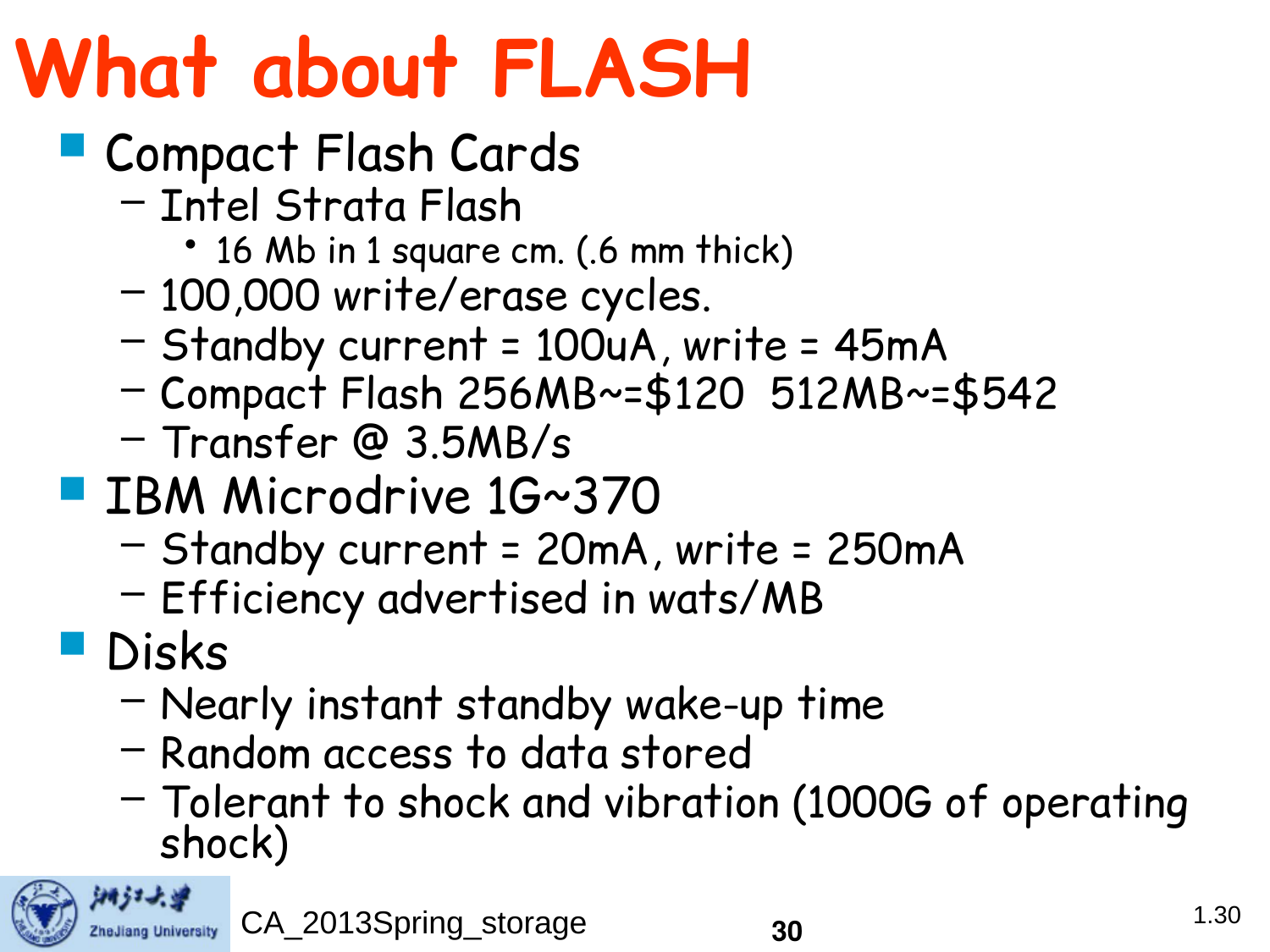

# What about FLASH
Compact Flash Cards
Intel Strata Flash
16 Mb in 1 square cm. (.6 mm thick)
100,000 write/erase cycles.
Standby current = 100uA, write = 45mA
Compact Flash 256MB~=$120  512MB~=$542
Transfer @ 3.5MB/s
IBM Microdrive 1G~370
Standby current = 20mA, write = 250mA
Efficiency advertised in wats/MB
Disks
Nearly instant standby wake-up time
Random access to data stored
Tolerant to shock and vibration (1000G of operating shock)